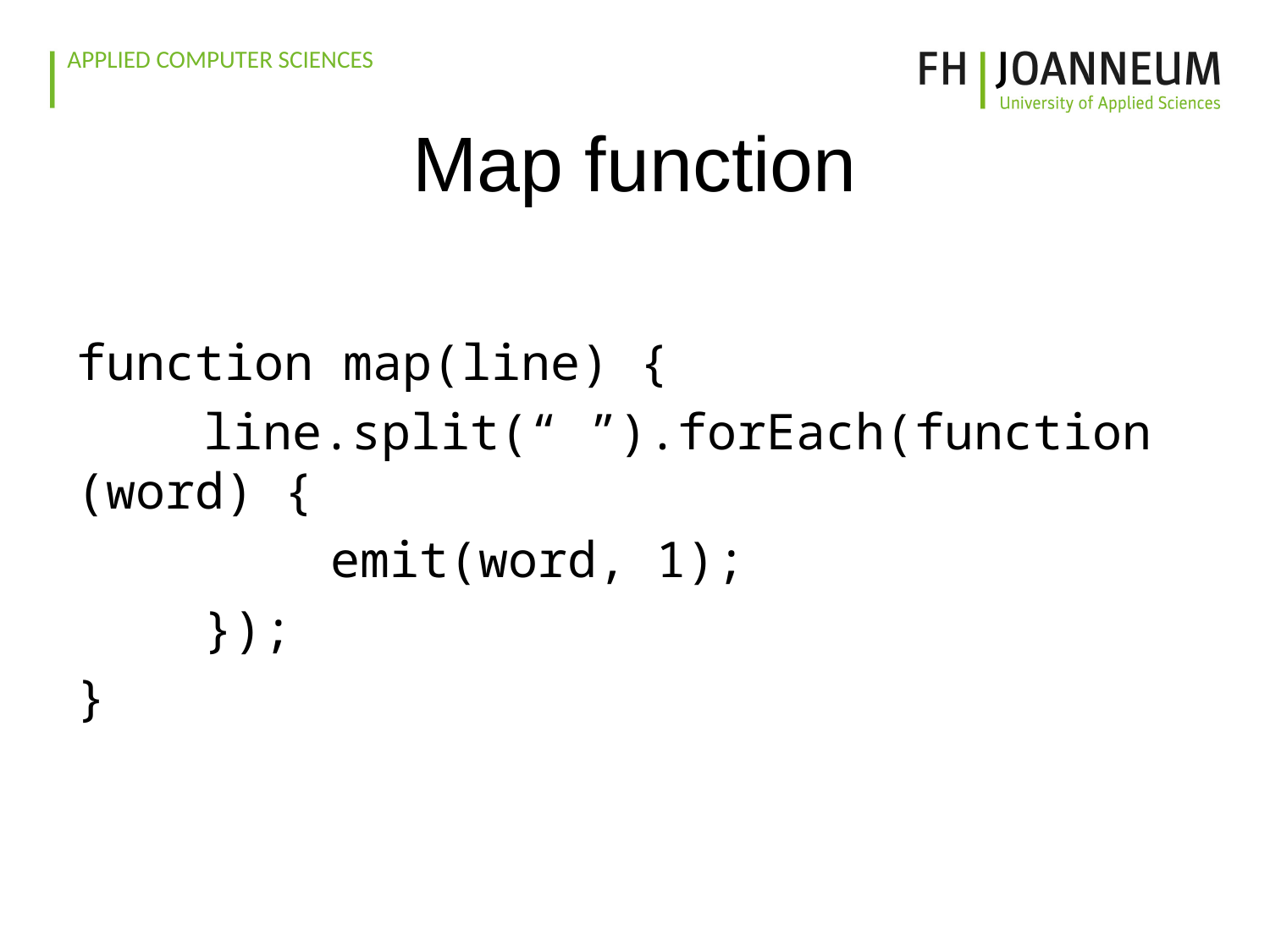

# Map function

function map(line) {
	line.split(“ ”).forEach(function (word) {
		emit(word, 1);
	});
}